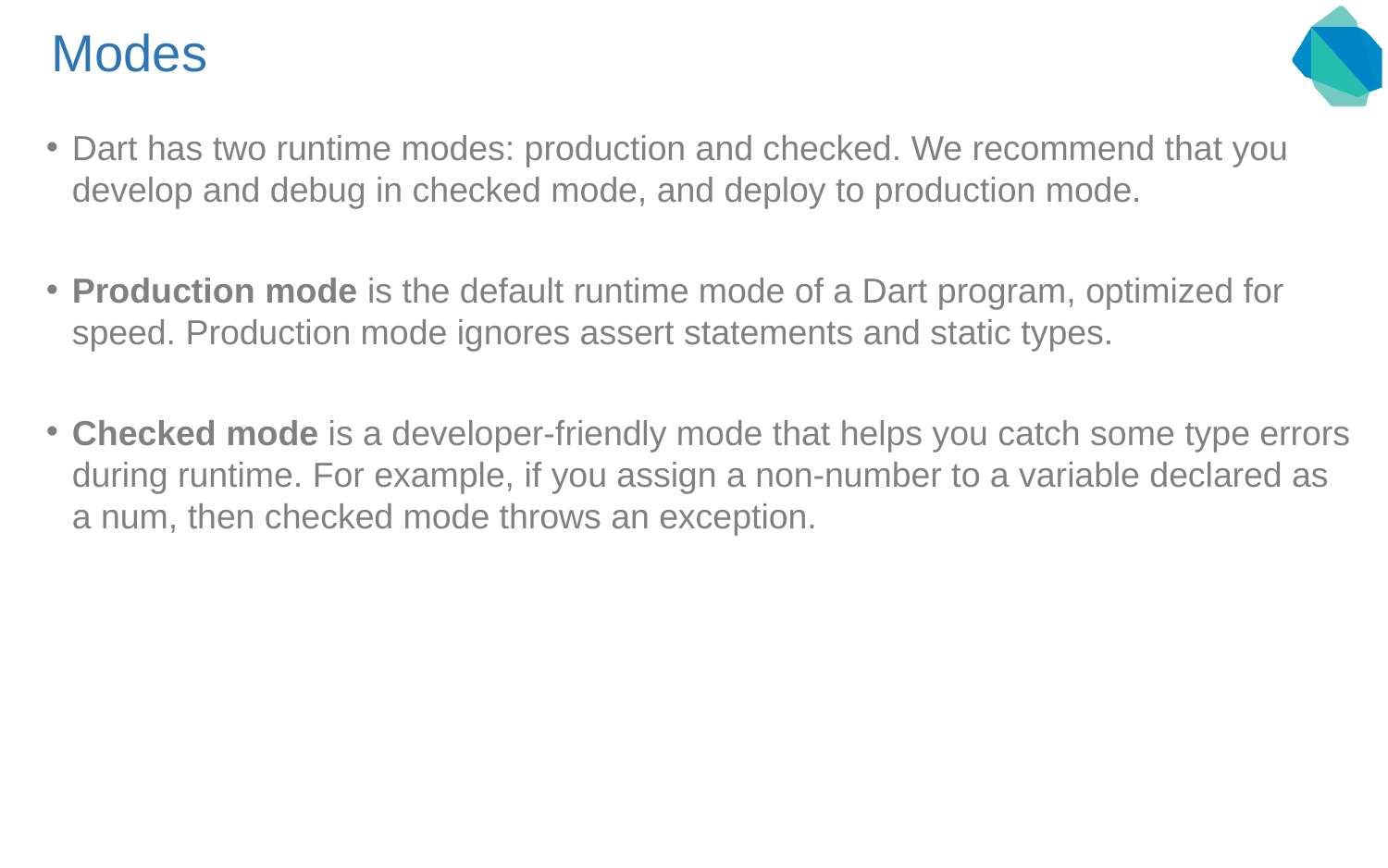

# Modes
Dart has two runtime modes: production and checked. We recommend that you develop and debug in checked mode, and deploy to production mode.

Production mode is the default runtime mode of a Dart program, optimized for speed. Production mode ignores assert statements and static types.

Checked mode is a developer-friendly mode that helps you catch some type errors during runtime. For example, if you assign a non-number to a variable declared as a num, then checked mode throws an exception.